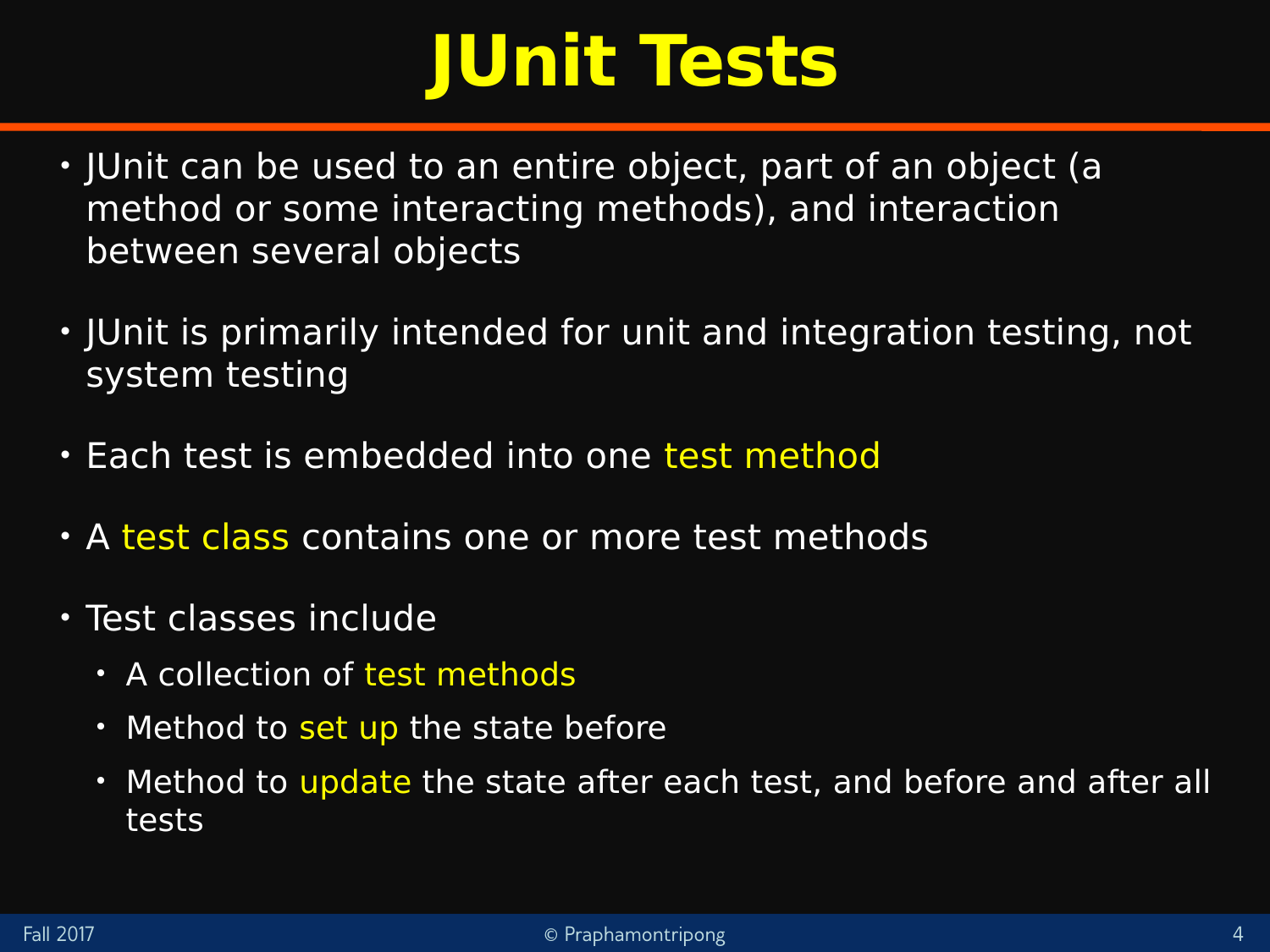

# JUnit Tests
JUnit can be used to an entire object, part of an object (a method or some interacting methods), and interaction between several objects
JUnit is primarily intended for unit and integration testing, not system testing
Each test is embedded into one test method
A test class contains one or more test methods
Test classes include
A collection of test methods
Method to set up the state before
Method to update the state after each test, and before and after all tests